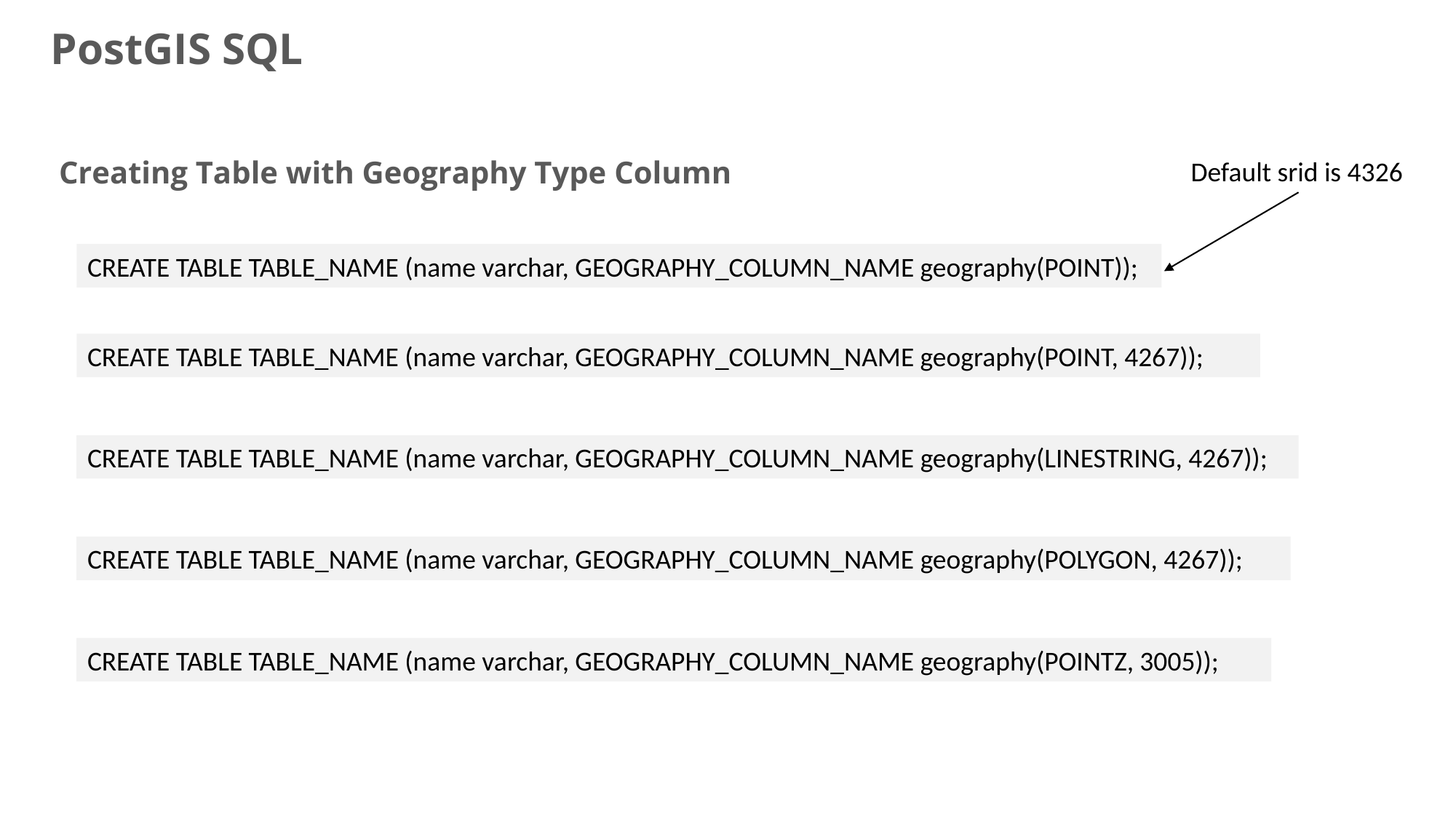

PostGIS SQL
Creating Table with Geography Type Column
Default srid is 4326
CREATE TABLE TABLE_NAME (name varchar, GEOGRAPHY_COLUMN_NAME geography(POINT));
CREATE TABLE TABLE_NAME (name varchar, GEOGRAPHY_COLUMN_NAME geography(POINT, 4267));
CREATE TABLE TABLE_NAME (name varchar, GEOGRAPHY_COLUMN_NAME geography(LINESTRING, 4267));
CREATE TABLE TABLE_NAME (name varchar, GEOGRAPHY_COLUMN_NAME geography(POLYGON, 4267));
CREATE TABLE TABLE_NAME (name varchar, GEOGRAPHY_COLUMN_NAME geography(POINTZ, 3005));